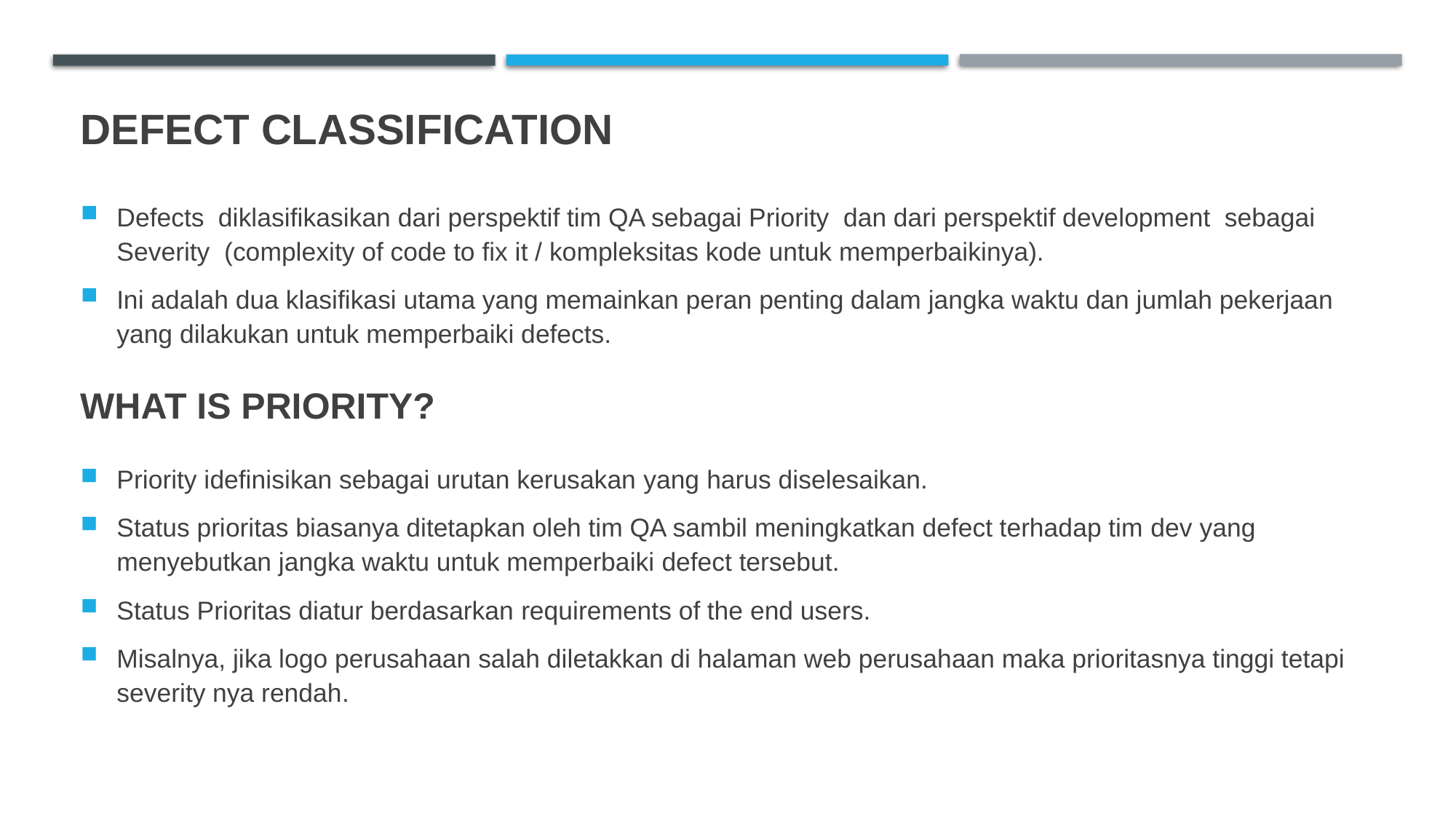

# Defect Classification
Defects  diklasifikasikan dari perspektif tim QA sebagai Priority  dan dari perspektif development  sebagai Severity  (complexity of code to fix it / kompleksitas kode untuk memperbaikinya).
Ini adalah dua klasifikasi utama yang memainkan peran penting dalam jangka waktu dan jumlah pekerjaan yang dilakukan untuk memperbaiki defects.
What is Priority?
Priority idefinisikan sebagai urutan kerusakan yang harus diselesaikan.
Status prioritas biasanya ditetapkan oleh tim QA sambil meningkatkan defect terhadap tim dev yang menyebutkan jangka waktu untuk memperbaiki defect tersebut.
Status Prioritas diatur berdasarkan requirements of the end users.
Misalnya, jika logo perusahaan salah diletakkan di halaman web perusahaan maka prioritasnya tinggi tetapi severity nya rendah.